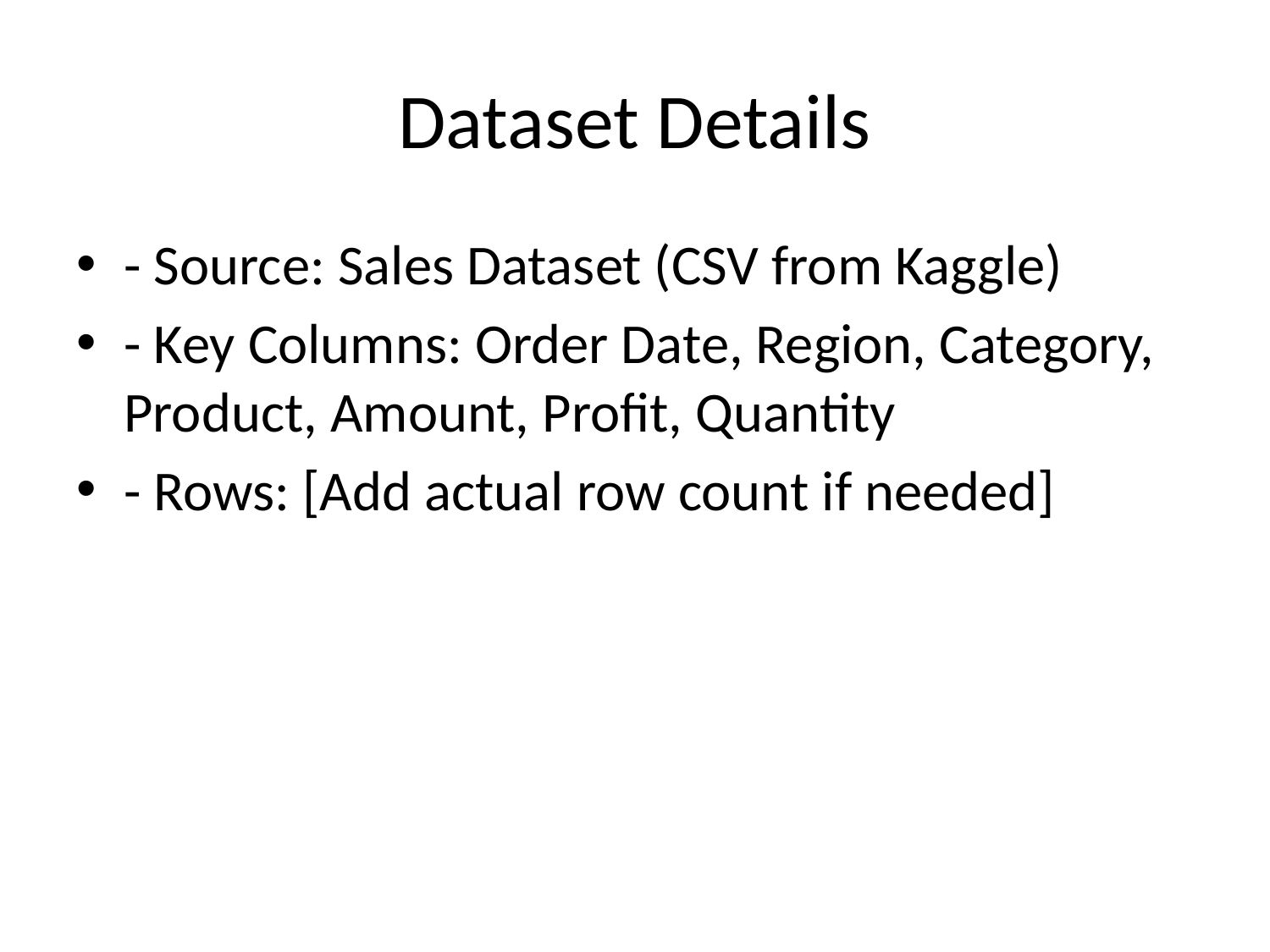

# Dataset Details
- Source: Sales Dataset (CSV from Kaggle)
- Key Columns: Order Date, Region, Category, Product, Amount, Profit, Quantity
- Rows: [Add actual row count if needed]